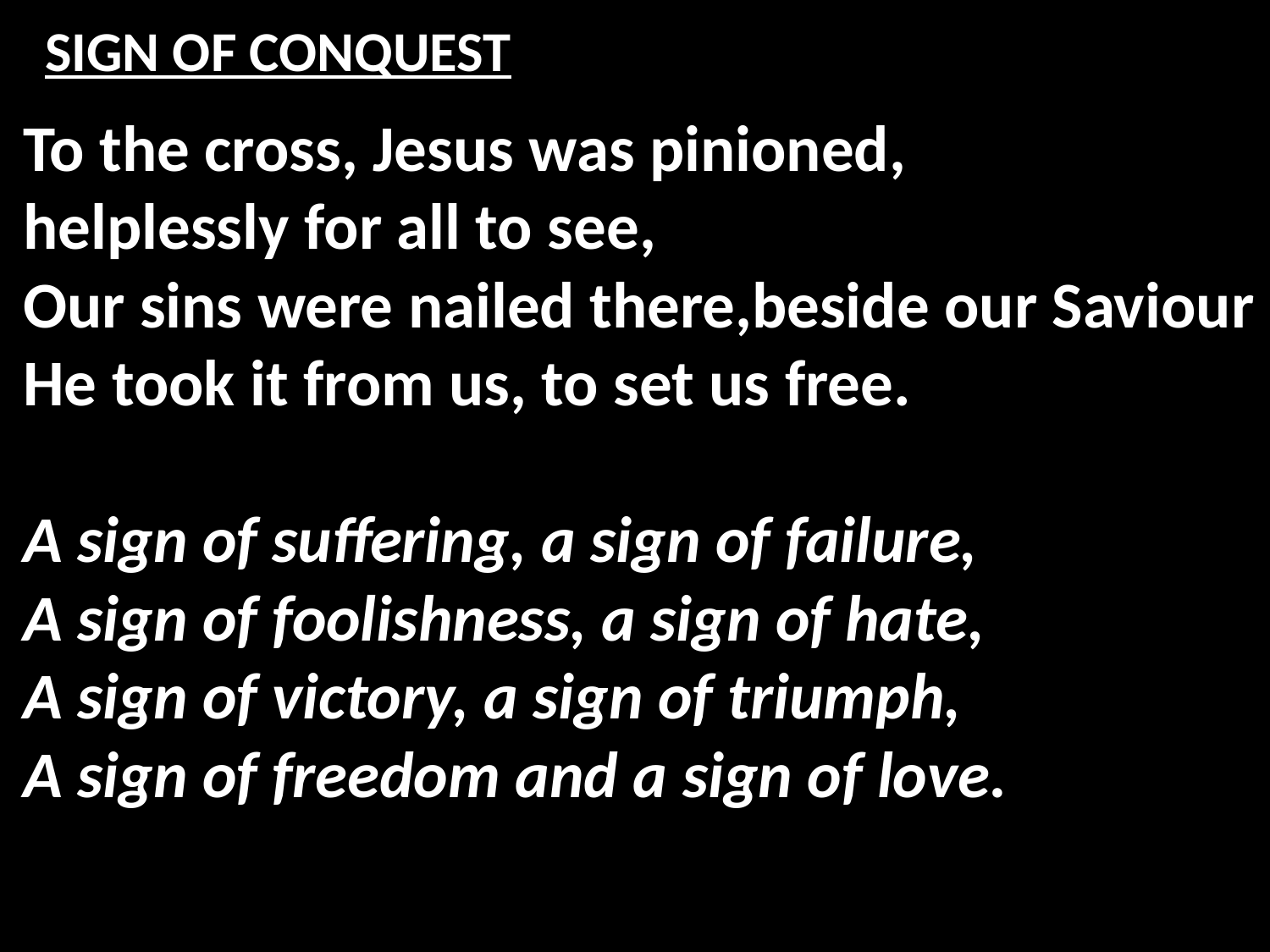

# SIGN OF CONQUEST
To the cross, Jesus was pinioned,
helplessly for all to see,
Our sins were nailed there,beside our Saviour
He took it from us, to set us free.

A sign of suffering, a sign of failure,
A sign of foolishness, a sign of hate,
A sign of victory, a sign of triumph,
A sign of freedom and a sign of love.